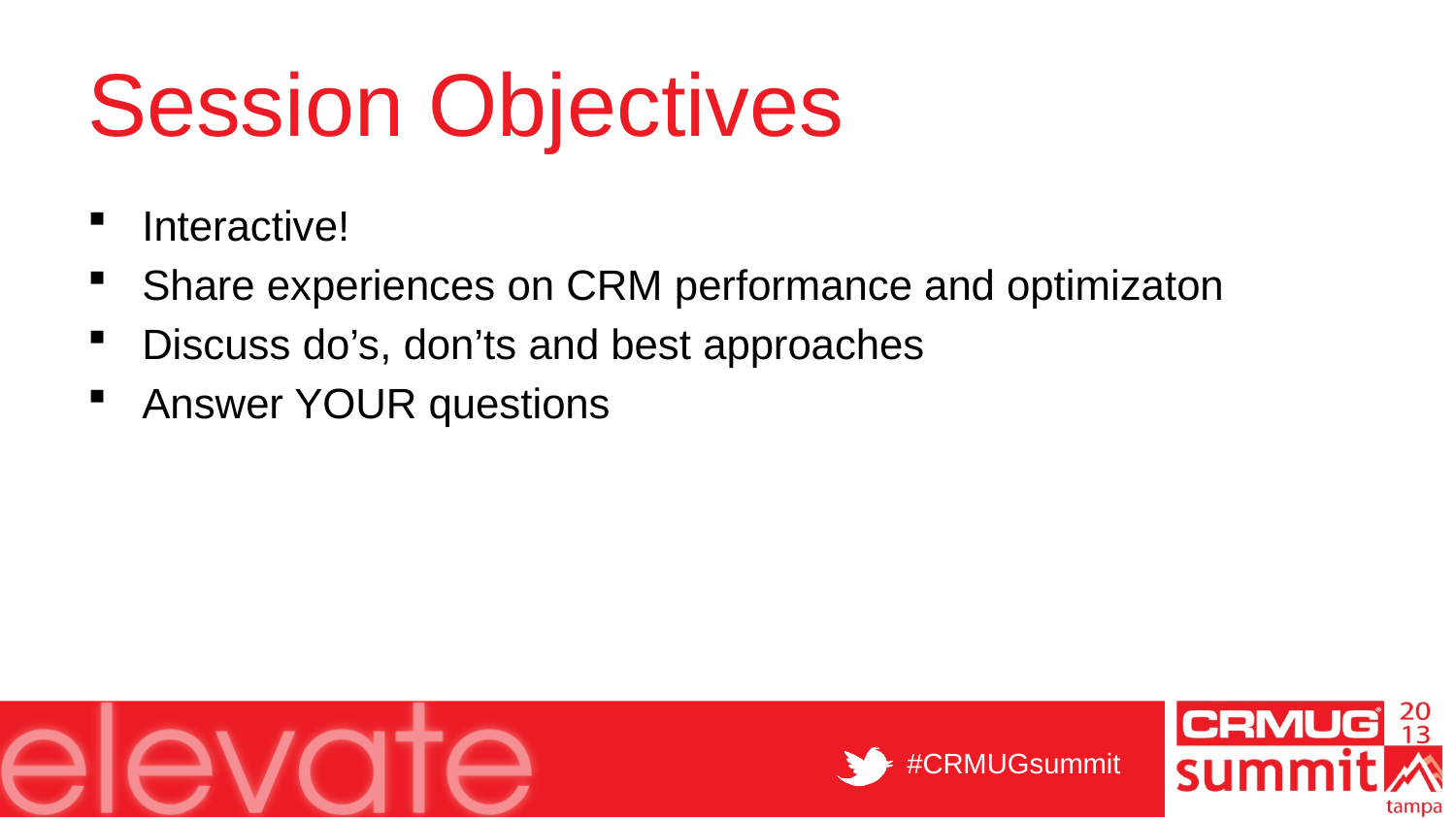

# Session Objectives
Interactive!
Share experiences on CRM performance and optimizaton
Discuss do’s, don’ts and best approaches
Answer YOUR questions